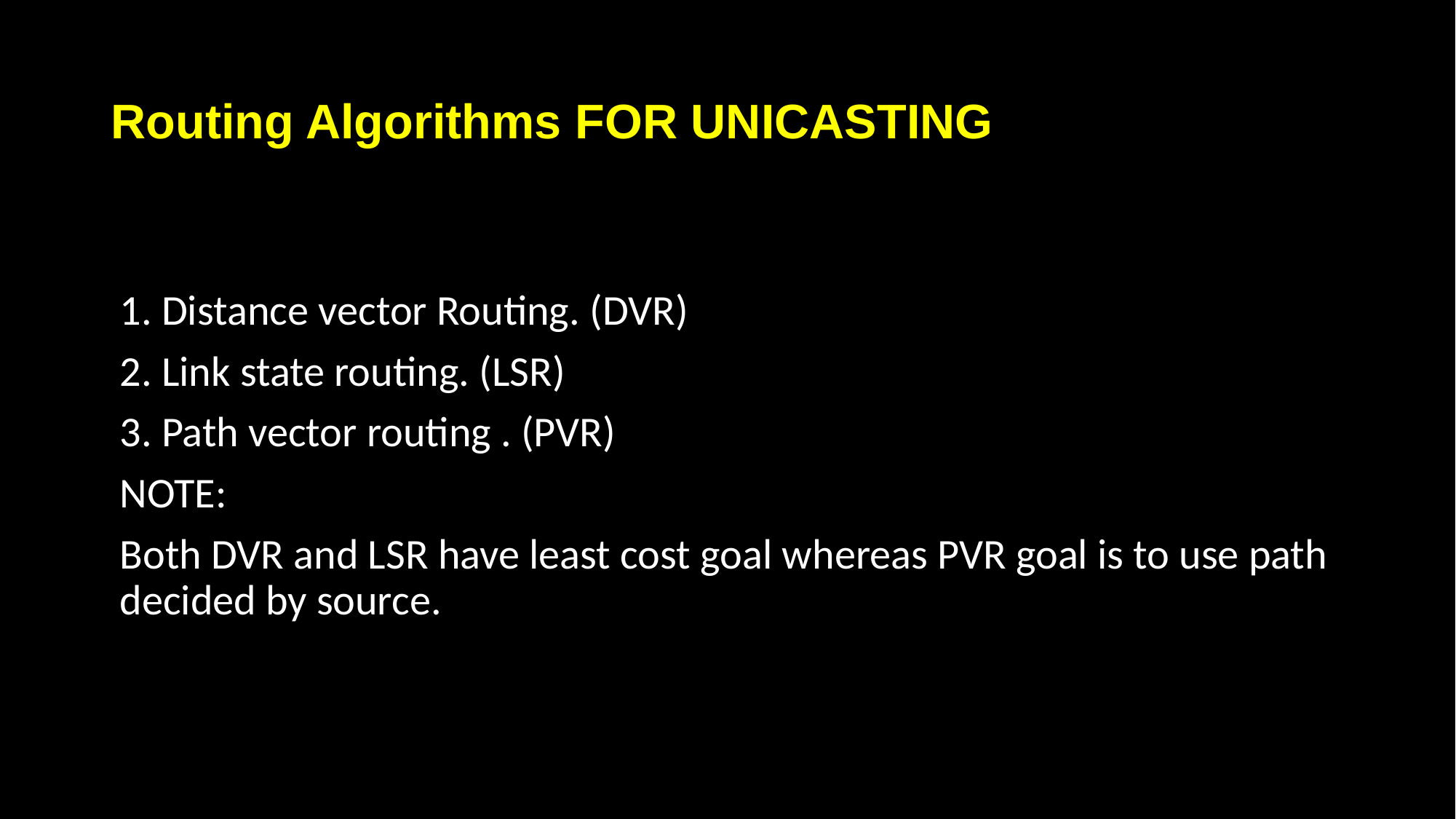

# Routing Algorithms FOR UNICASTING
1. Distance vector Routing. (DVR)
2. Link state routing. (LSR)
3. Path vector routing . (PVR)
NOTE:
Both DVR and LSR have least cost goal whereas PVR goal is to use path decided by source.